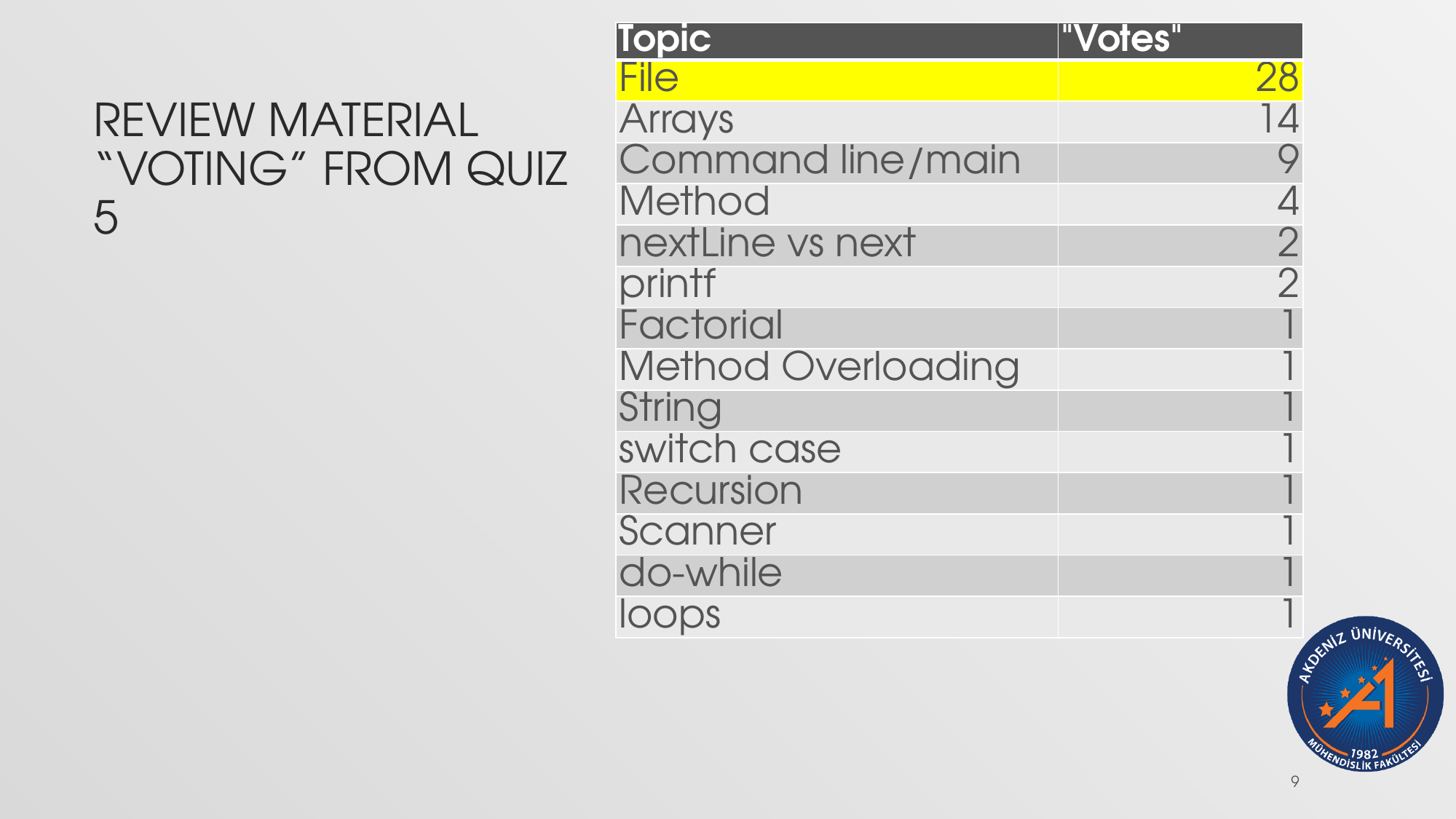

| Topic | "Votes" |
| --- | --- |
| File | 28 |
| Arrays | 14 |
| Command line/main | 9 |
| Method | 4 |
| nextLine vs next | 2 |
| printf | 2 |
| Factorial | 1 |
| Method Overloading | 1 |
| String | 1 |
| switch case | 1 |
| Recursion | 1 |
| Scanner | 1 |
| do-while | 1 |
| loops | 1 |
# Review Material “Voting” From Quiz 5
9